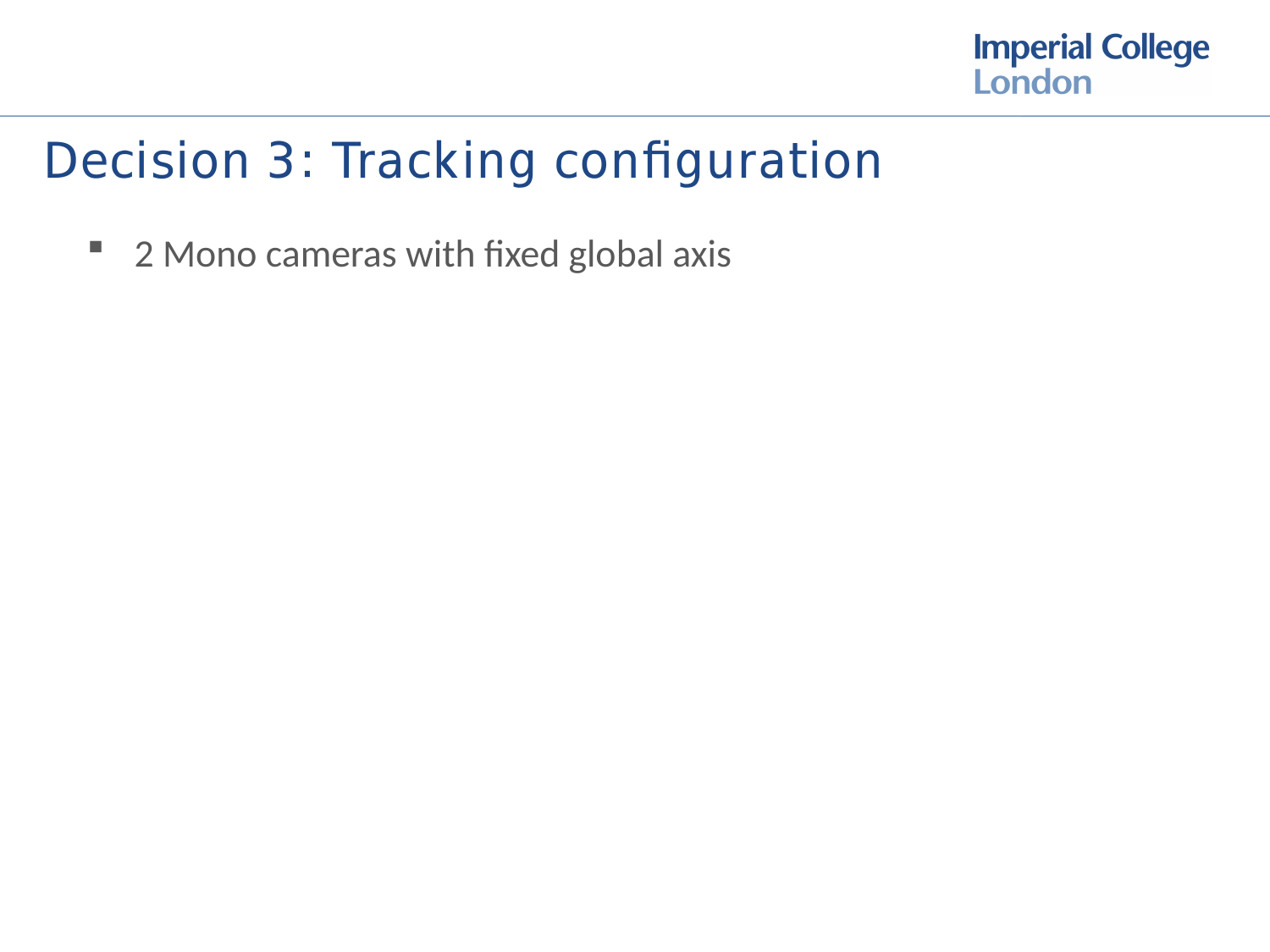

# Decision 3: Tracking configuration
2 Mono cameras with fixed global axis